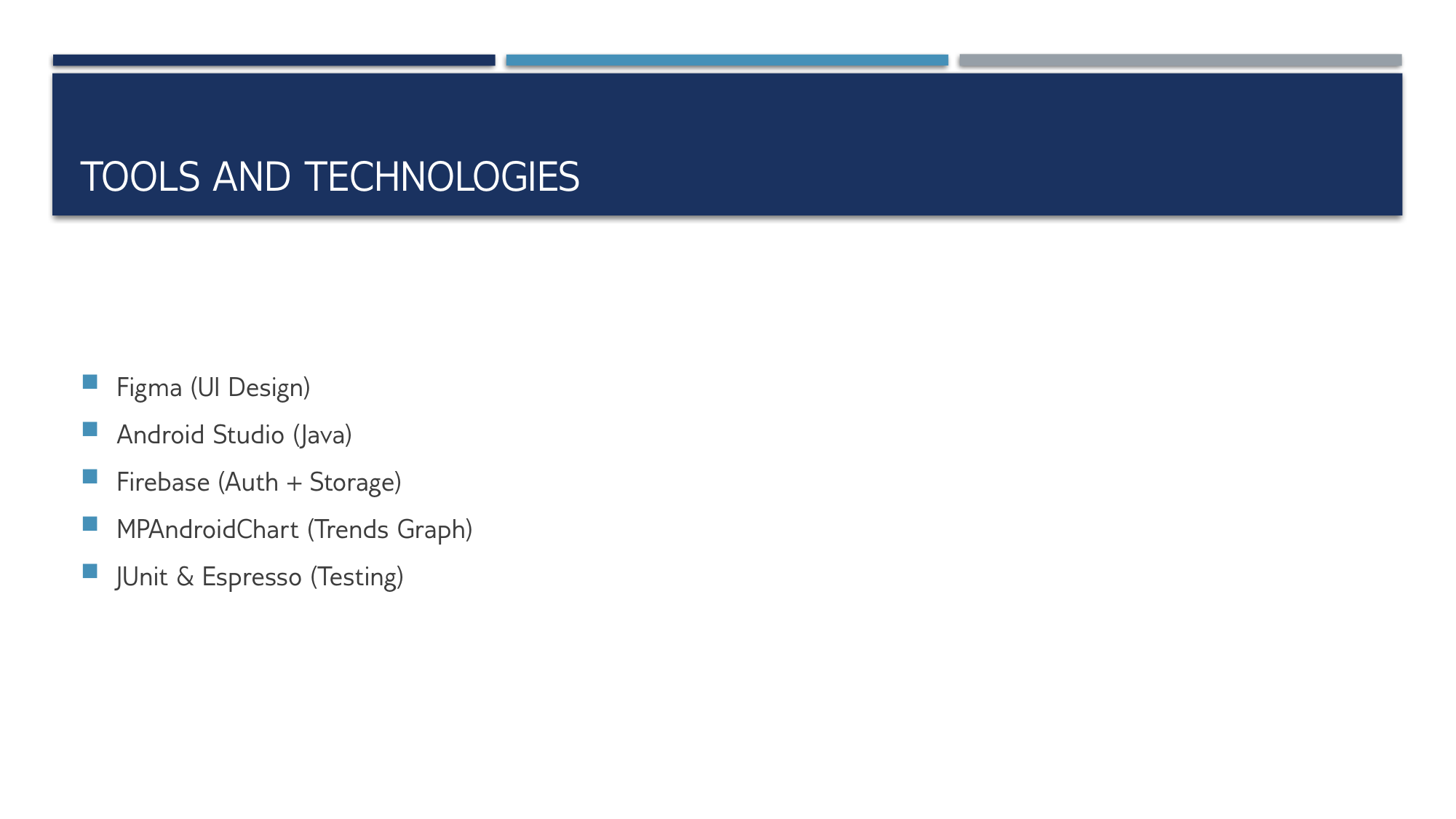

# Tools and Technologies
Figma (UI Design)
Android Studio (Java)
Firebase (Auth + Storage)
MPAndroidChart (Trends Graph)
JUnit & Espresso (Testing)